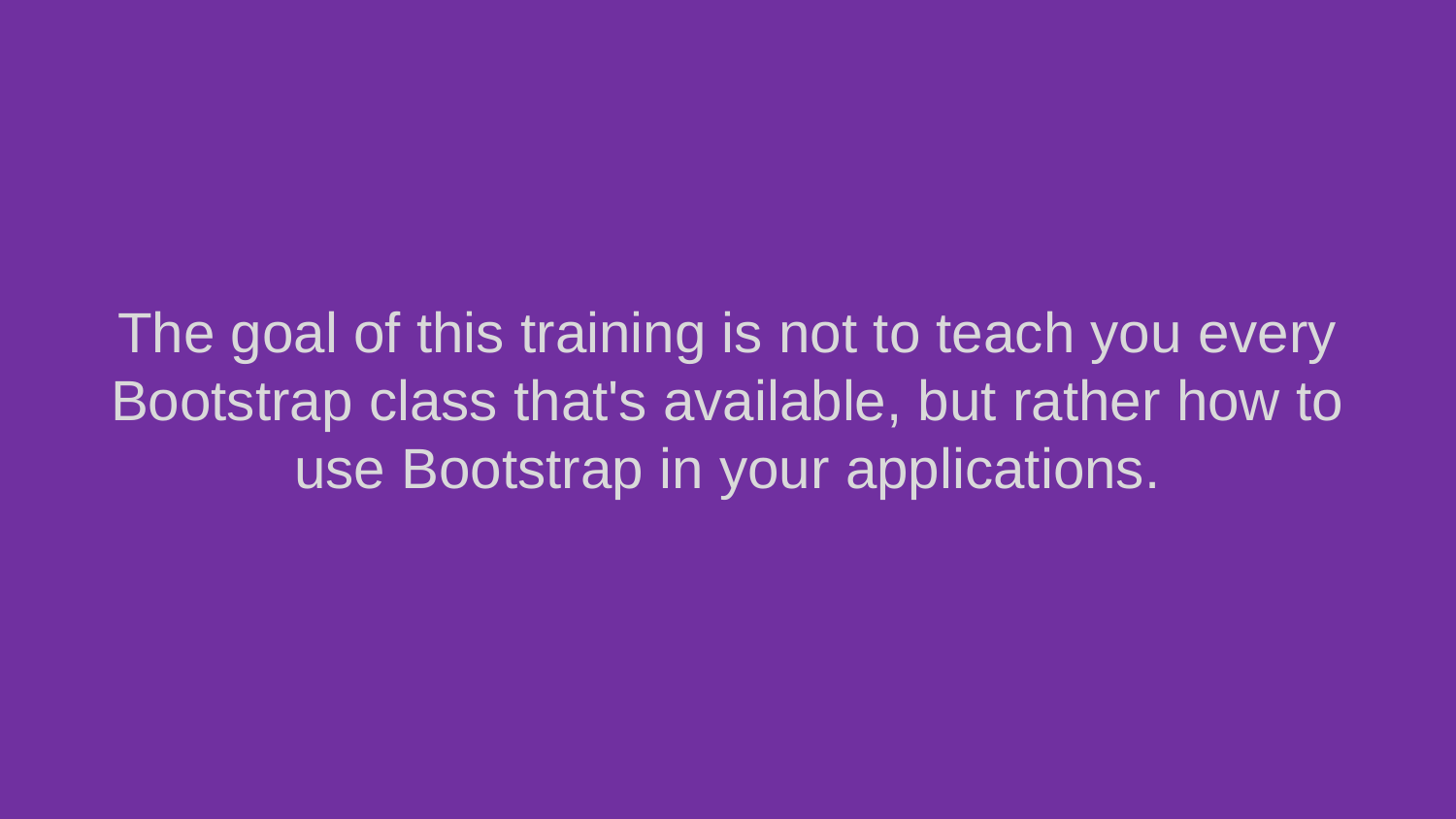

The goal of this training is not to teach you every Bootstrap class that's available, but rather how to use Bootstrap in your applications.